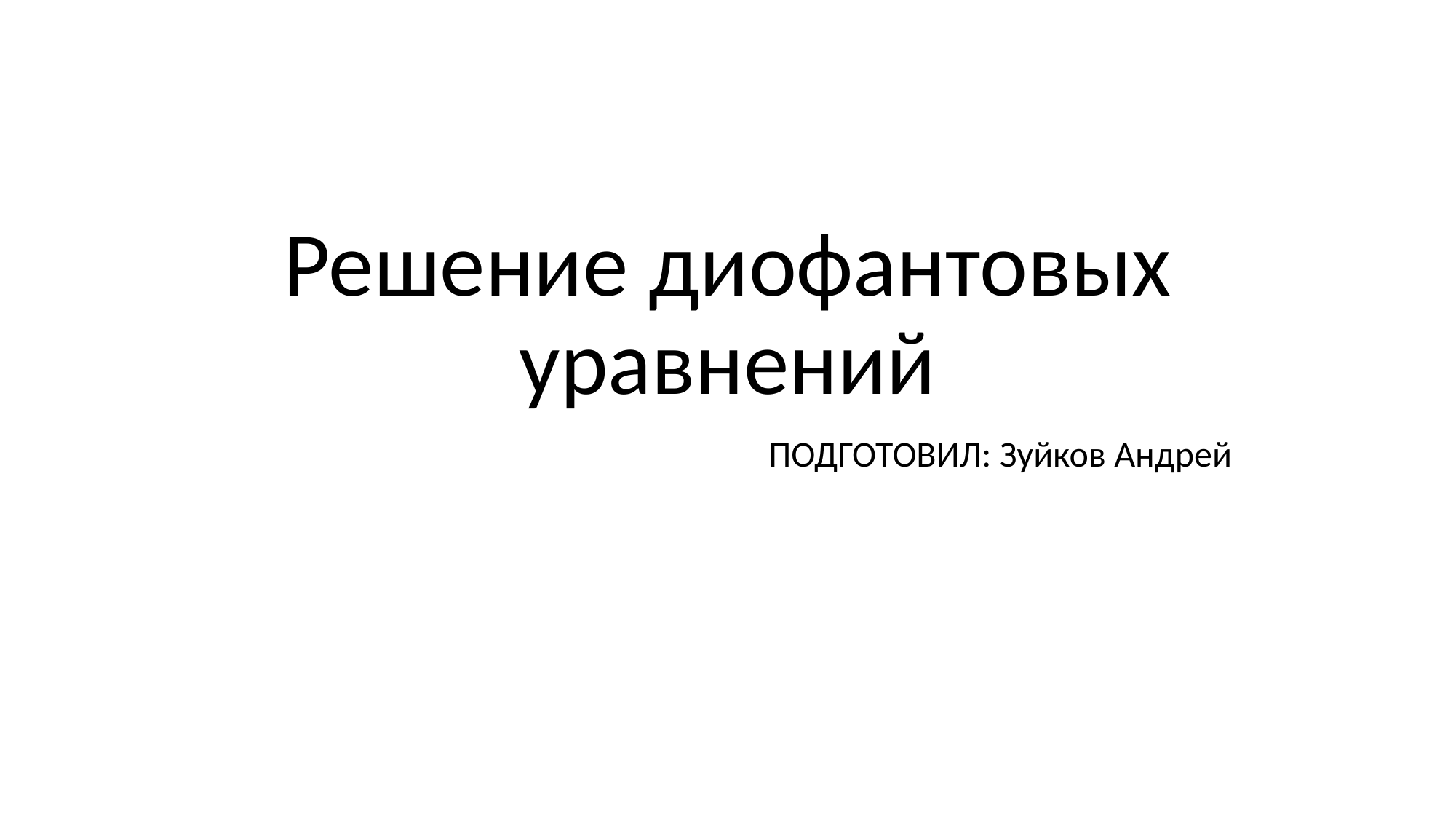

# Решение диофантовых уравнений
					ПОДГОТОВИЛ: Зуйков Андрей